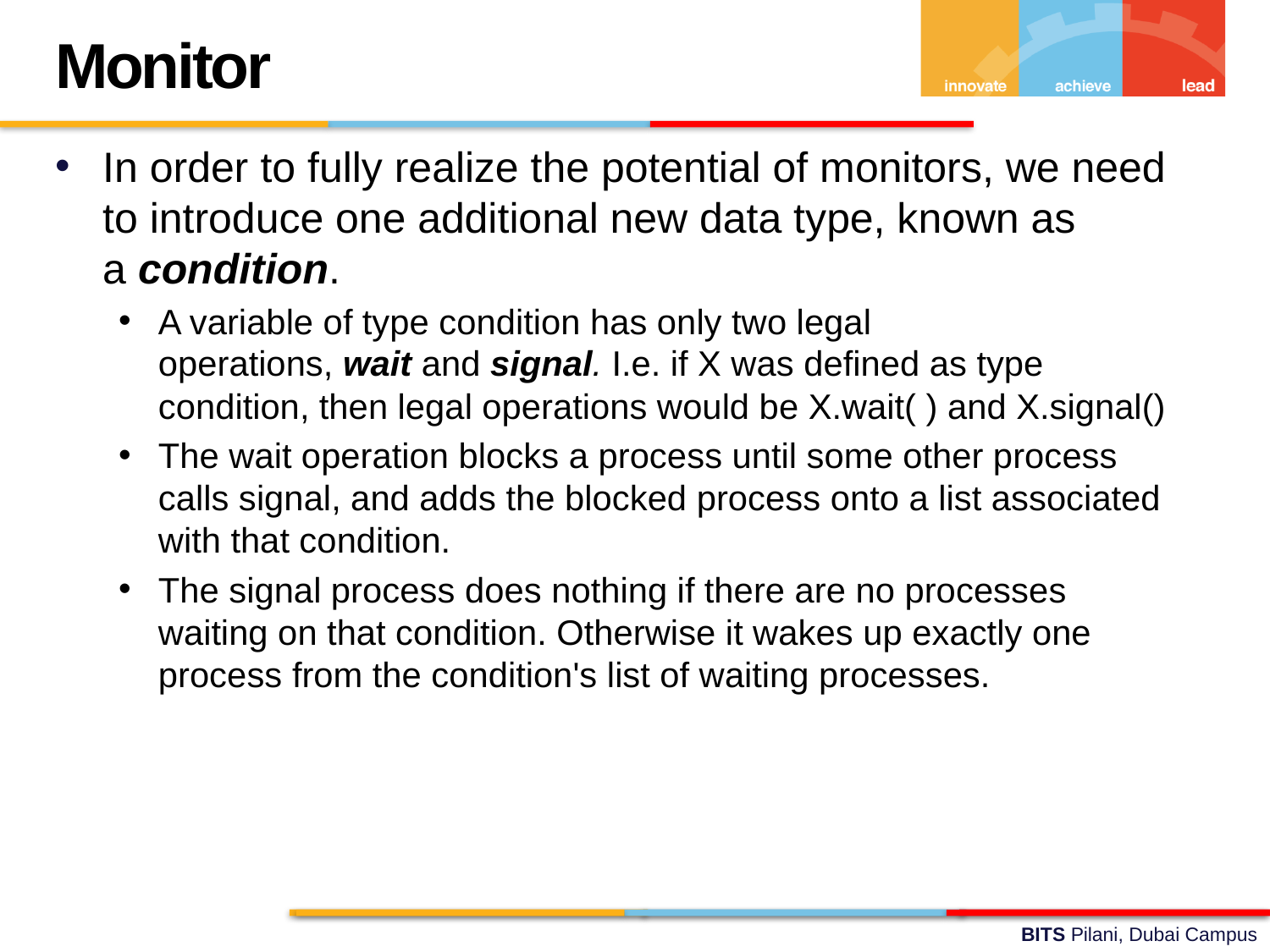

Monitor
In order to fully realize the potential of monitors, we need to introduce one additional new data type, known as a condition.
A variable of type condition has only two legal operations, wait and signal. I.e. if X was defined as type condition, then legal operations would be X.wait( ) and X.signal()
The wait operation blocks a process until some other process calls signal, and adds the blocked process onto a list associated with that condition.
The signal process does nothing if there are no processes waiting on that condition. Otherwise it wakes up exactly one process from the condition's list of waiting processes.